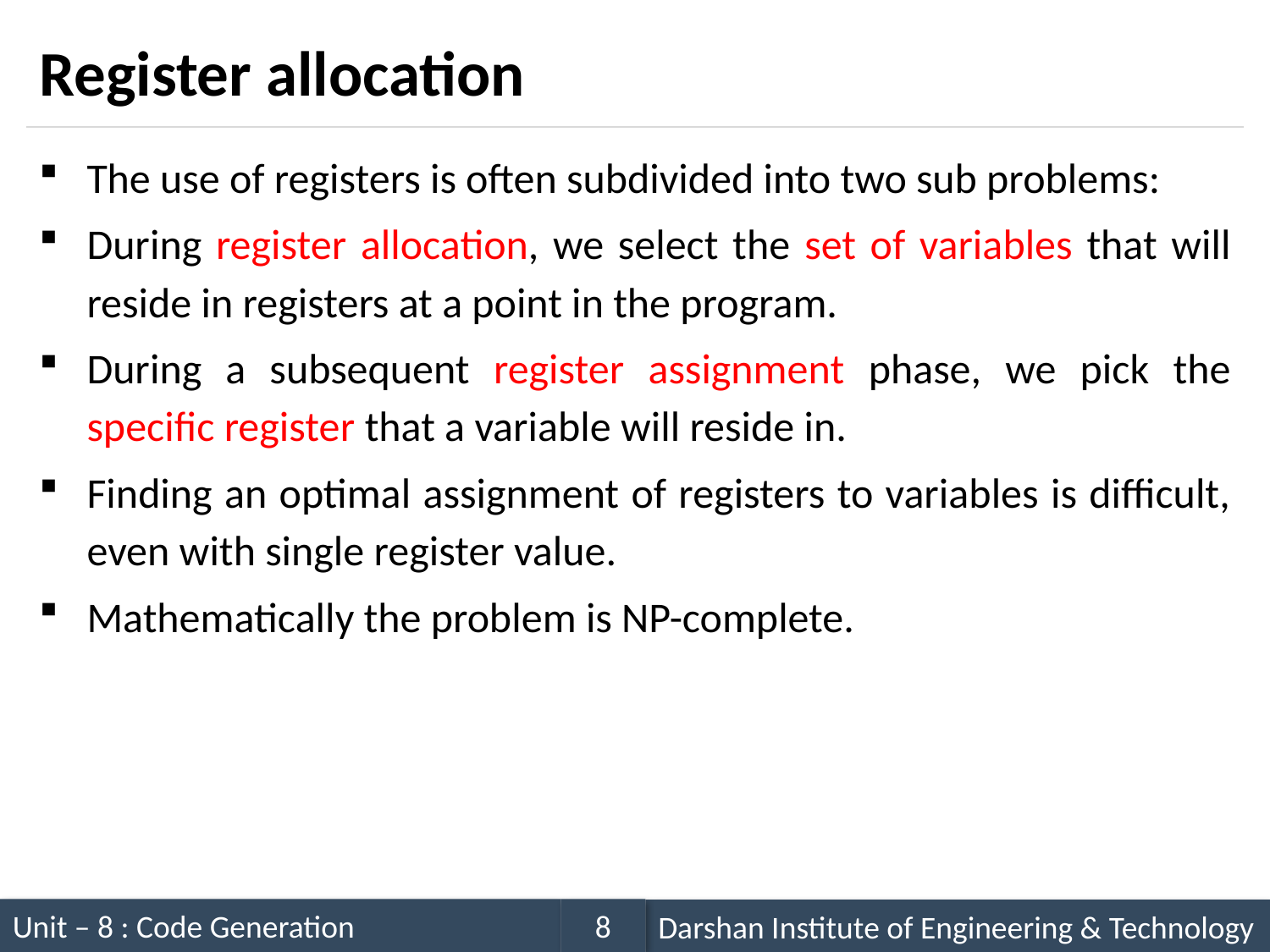

# Register allocation
The use of registers is often subdivided into two sub problems:
During register allocation, we select the set of variables that will reside in registers at a point in the program.
During a subsequent register assignment phase, we pick the specific register that a variable will reside in.
Finding an optimal assignment of registers to variables is difficult, even with single register value.
Mathematically the problem is NP-complete.